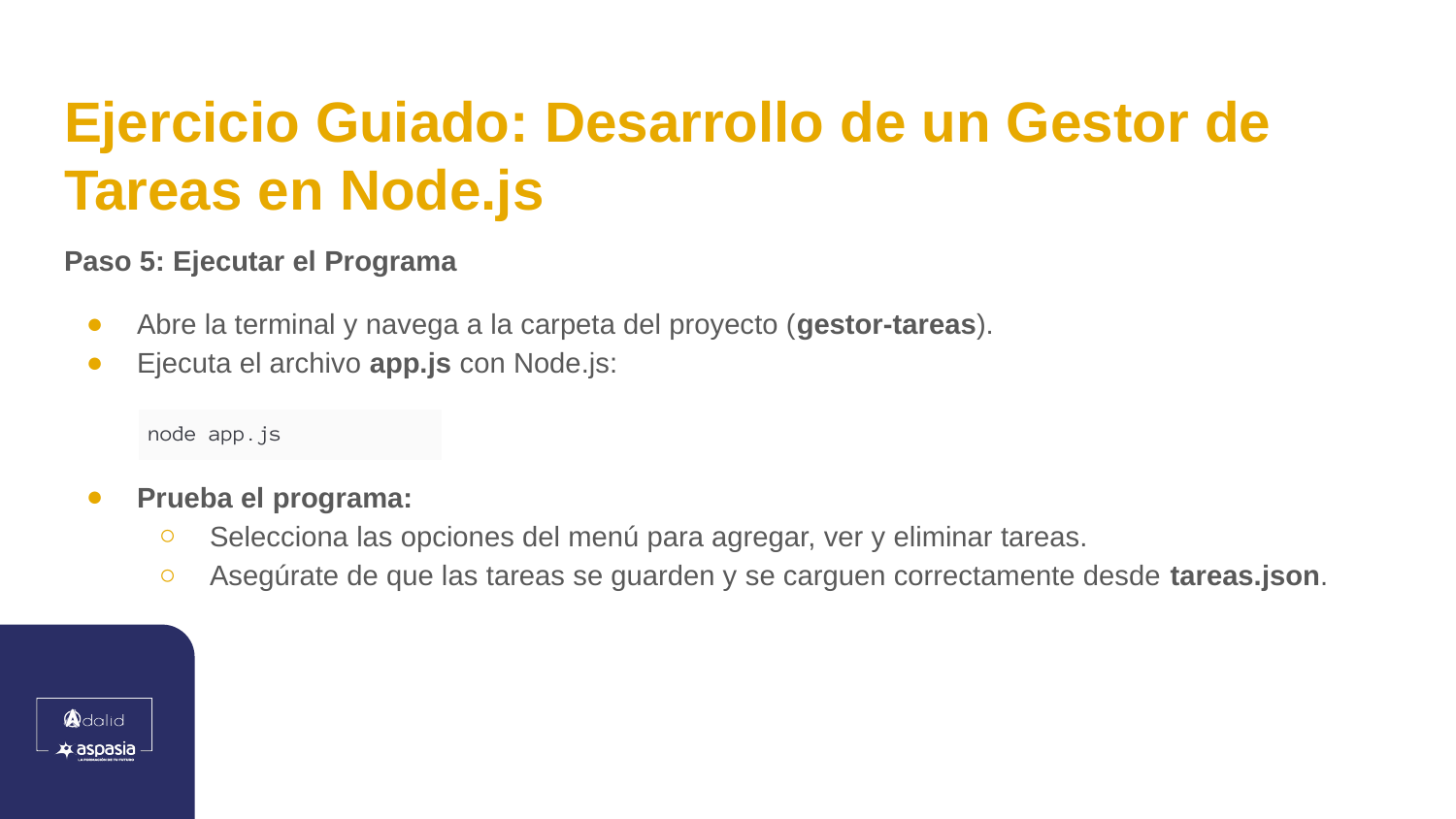

# Ejercicio Guiado: Desarrollo de un Gestor de Tareas en Node.js

Paso 5: Ejecutar el Programa
Abre la terminal y navega a la carpeta del proyecto (gestor-tareas).
Ejecuta el archivo app.js con Node.js:
| node app.js |
| --- |
Prueba el programa:
Selecciona las opciones del menú para agregar, ver y eliminar tareas.
Asegúrate de que las tareas se guarden y se carguen correctamente desde tareas.json.